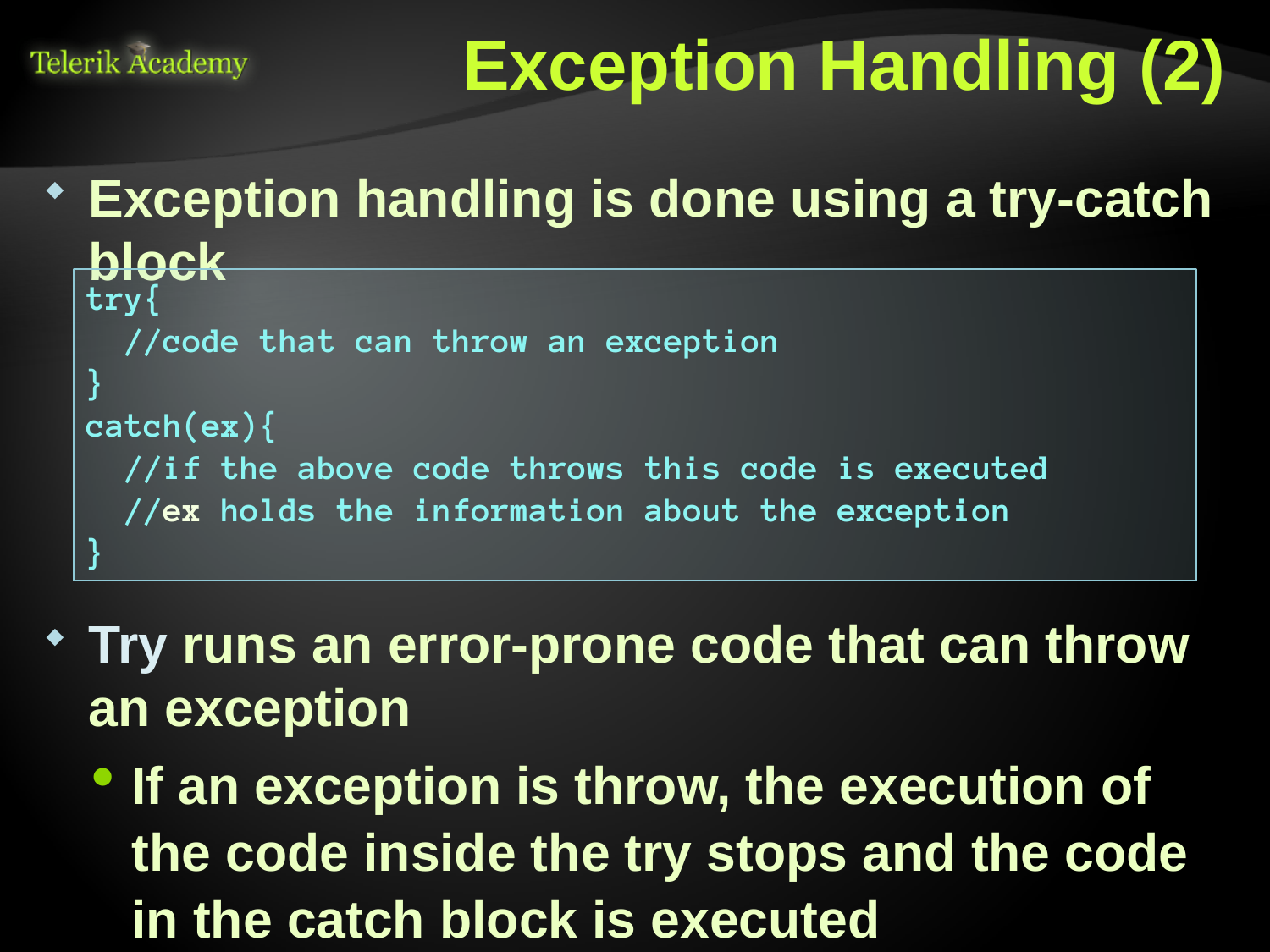

# Exception Handling (2)
Exception handling is done using a try-catch block
try{
  //code that can throw an exception
}
catch(ex){
  //if the above code throws this code is executed
  //ex holds the information about the exception
}
Try runs an error-prone code that can throw an exception
If an exception is throw, the execution of the code inside the try stops and the code in the catch block is executed